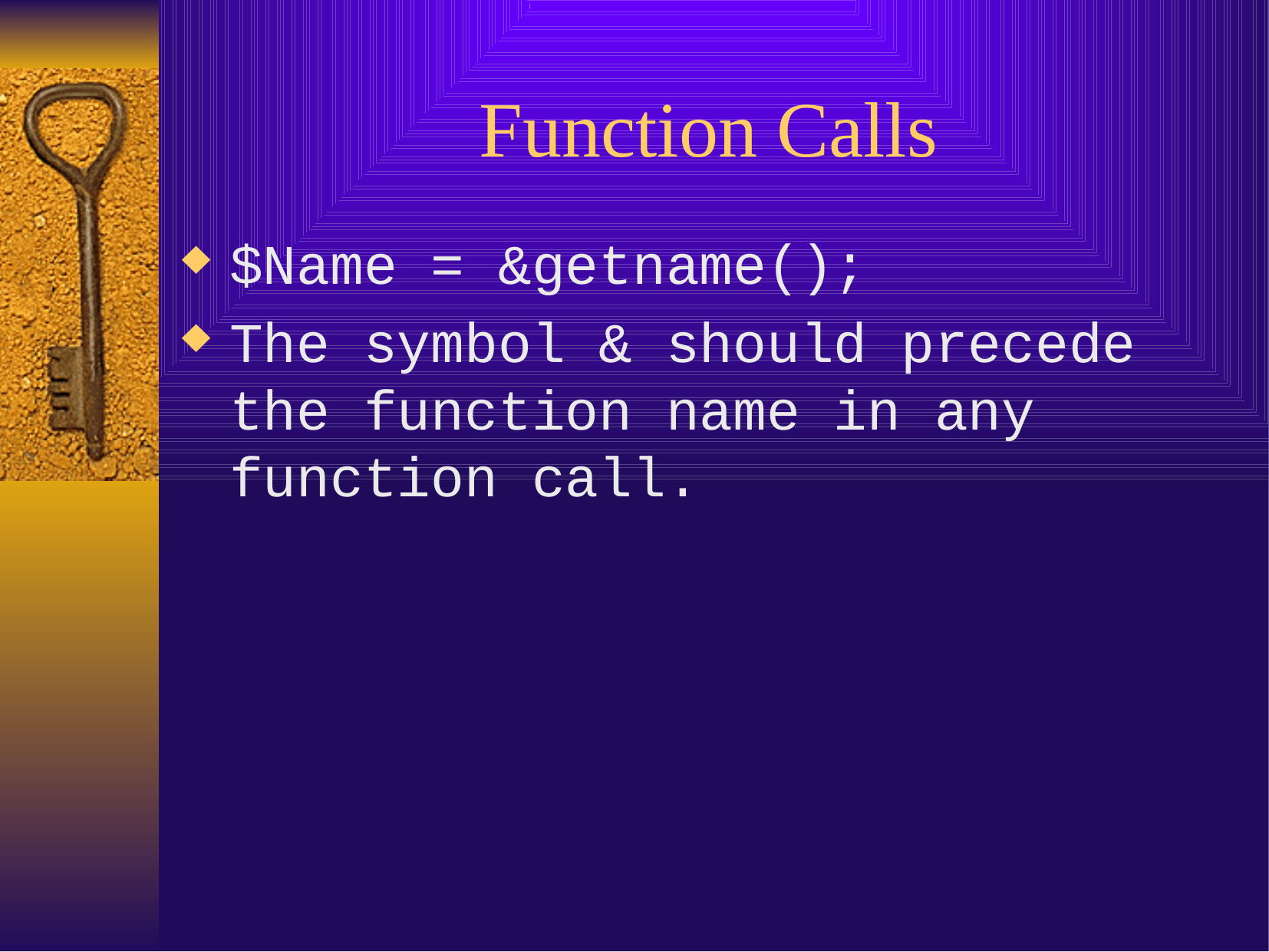

# Function Calls
$Name = &getname();
The symbol & should precede the function name in any function call.